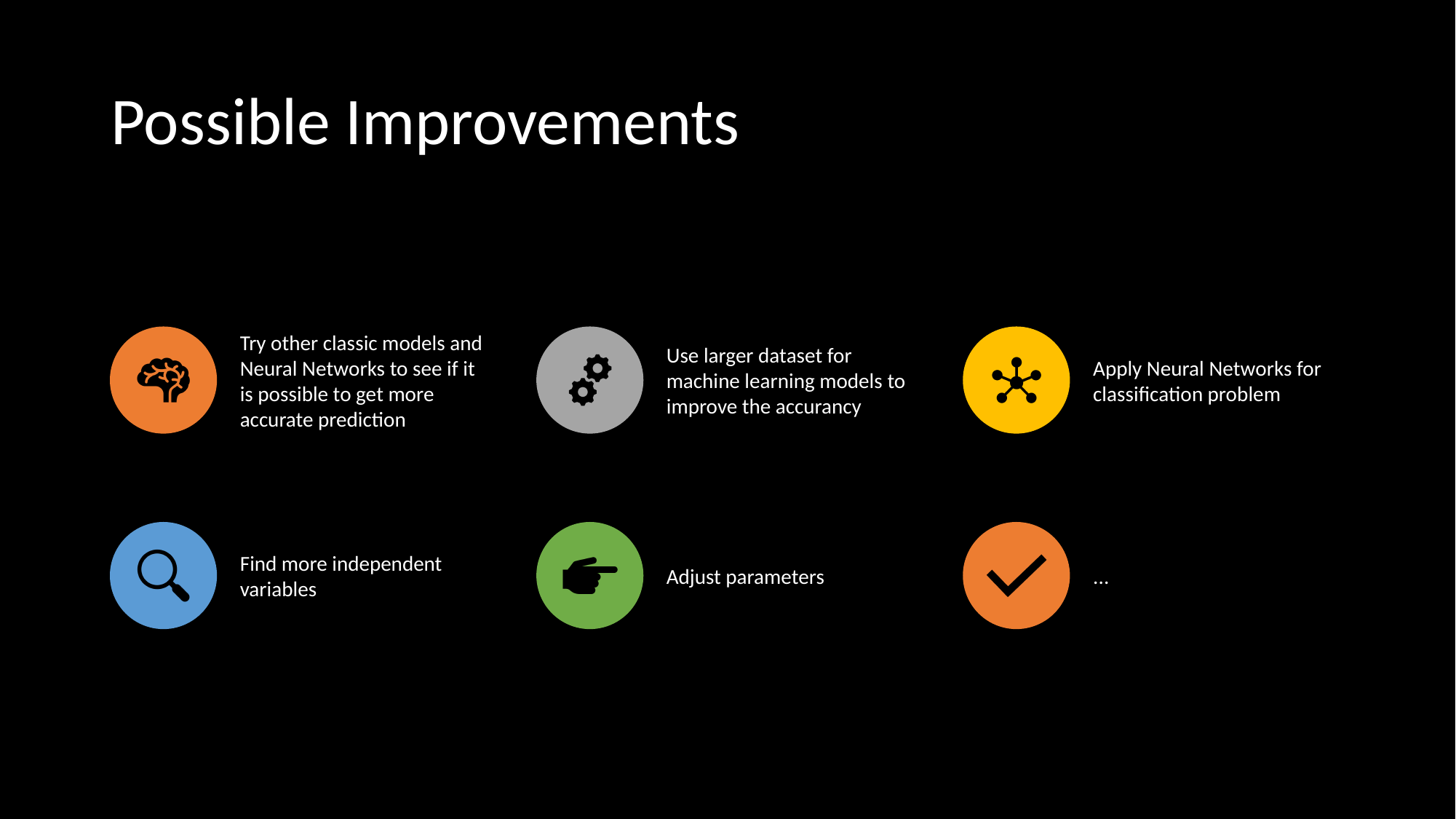

# Possible Improvements
Try other classic models and Neural Networks to see if it is possible to get more accurate prediction
Use larger dataset for machine learning models to improve the accurancy
Apply Neural Networks for classification problem
Find more independent variables
Adjust parameters
...